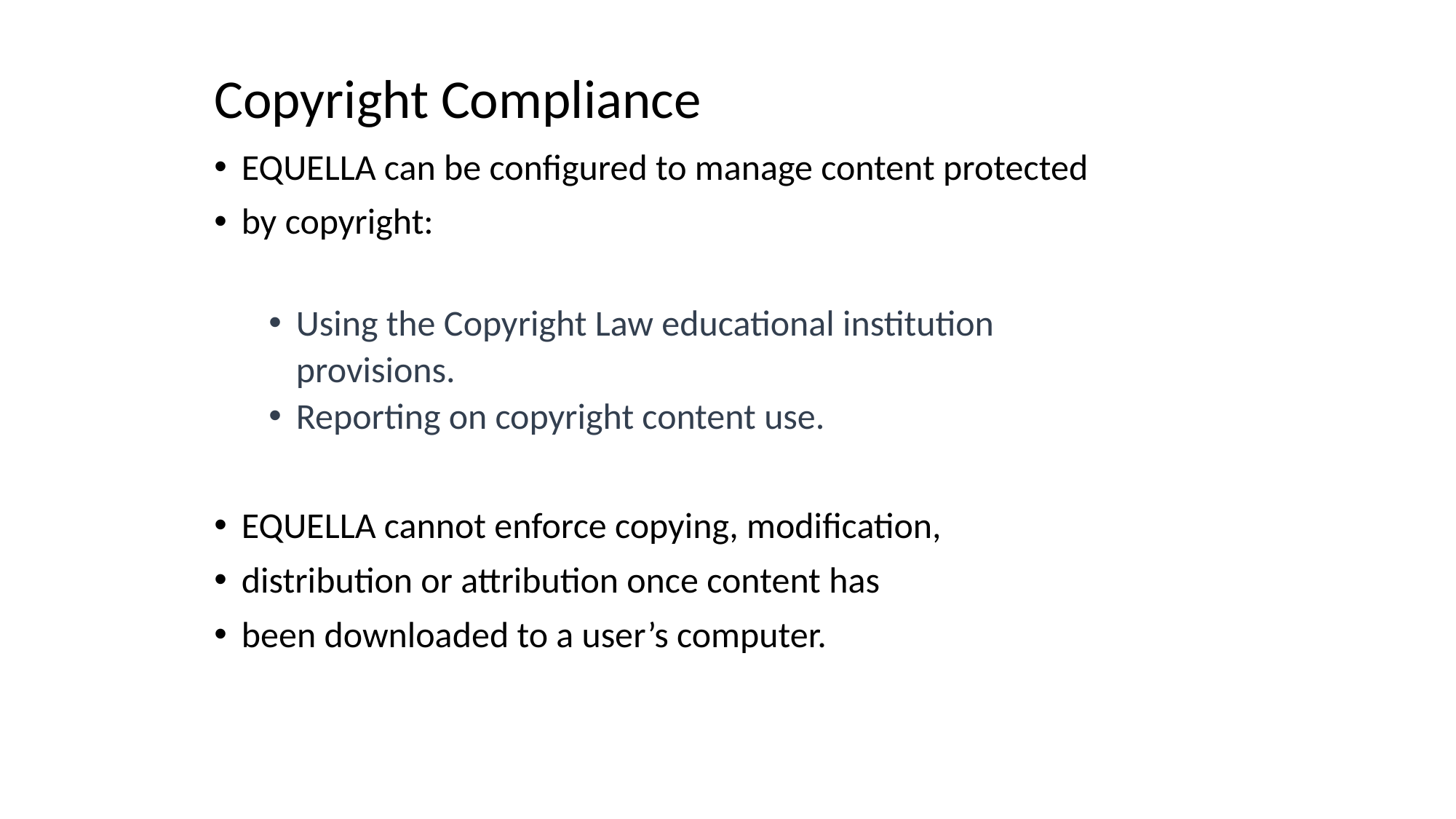

# Copyright Compliance
EQUELLA can be configured to manage content protected
by copyright:

Using the Copyright Law educational institution
	provisions.
Reporting on copyright content use.

EQUELLA cannot enforce copying, modification,
distribution or attribution once content has
been downloaded to a user’s computer.